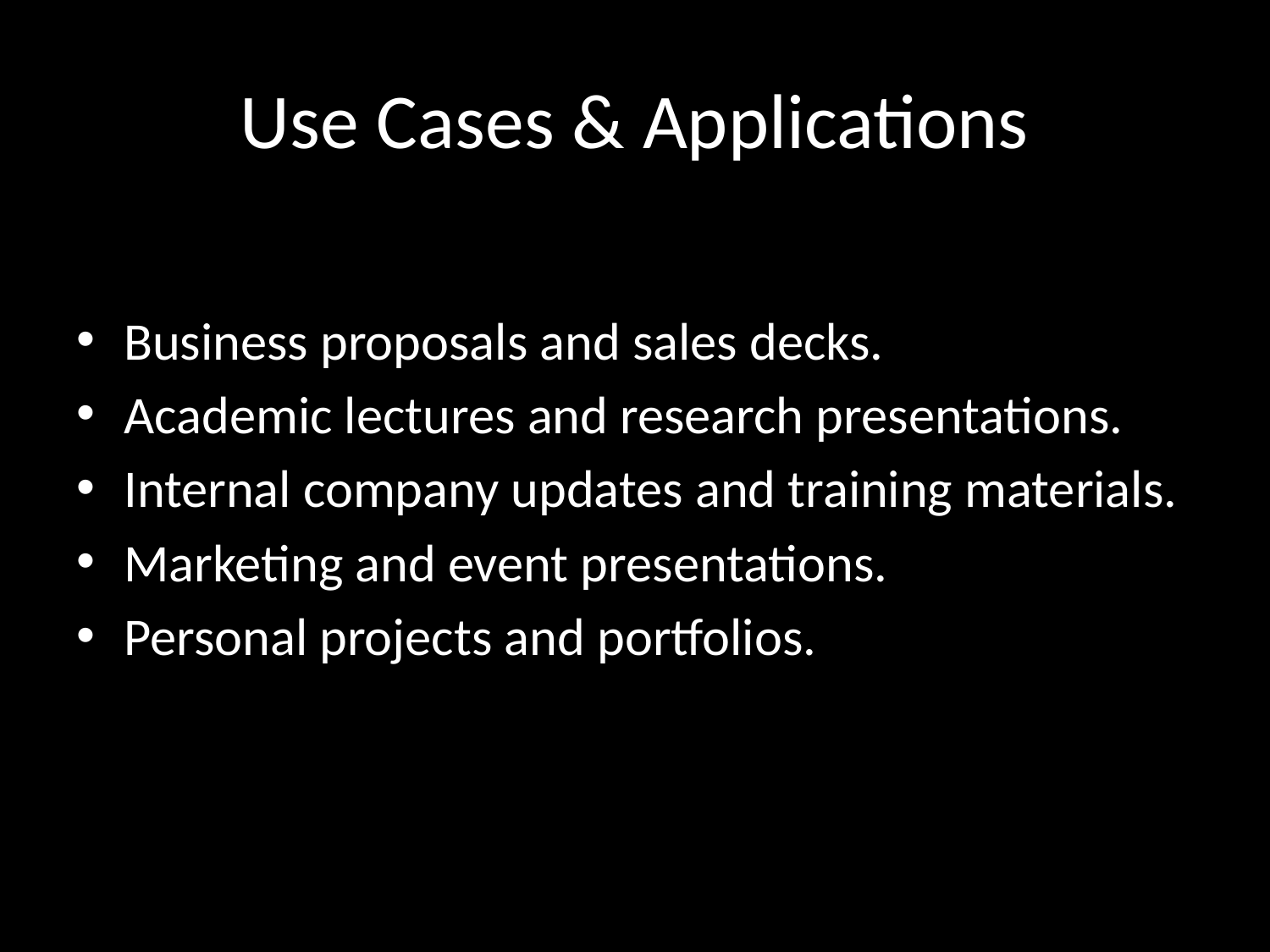

# Use Cases & Applications

Business proposals and sales decks.
Academic lectures and research presentations.
Internal company updates and training materials.
Marketing and event presentations.
Personal projects and portfolios.